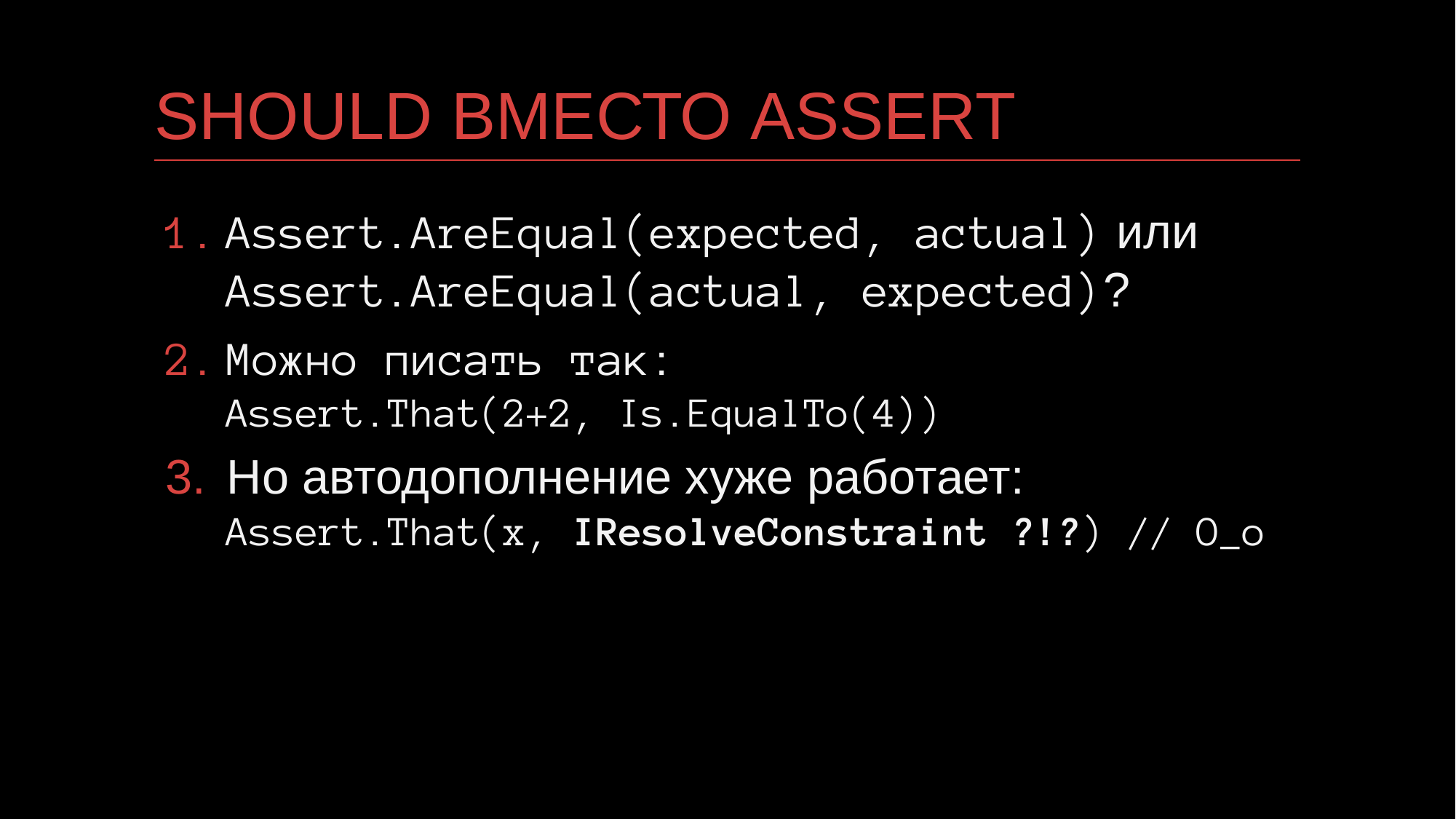

# Should вместо Assert
Assert.AreEqual(expected, actual) или
Assert.AreEqual(actual, expected)?
Можно писать так:
Assert.That(2+2, Is.EqualTo(4))
Но автодополнение хуже работает:
Assert.That(x, IResolveConstraint ?!?) // O_o